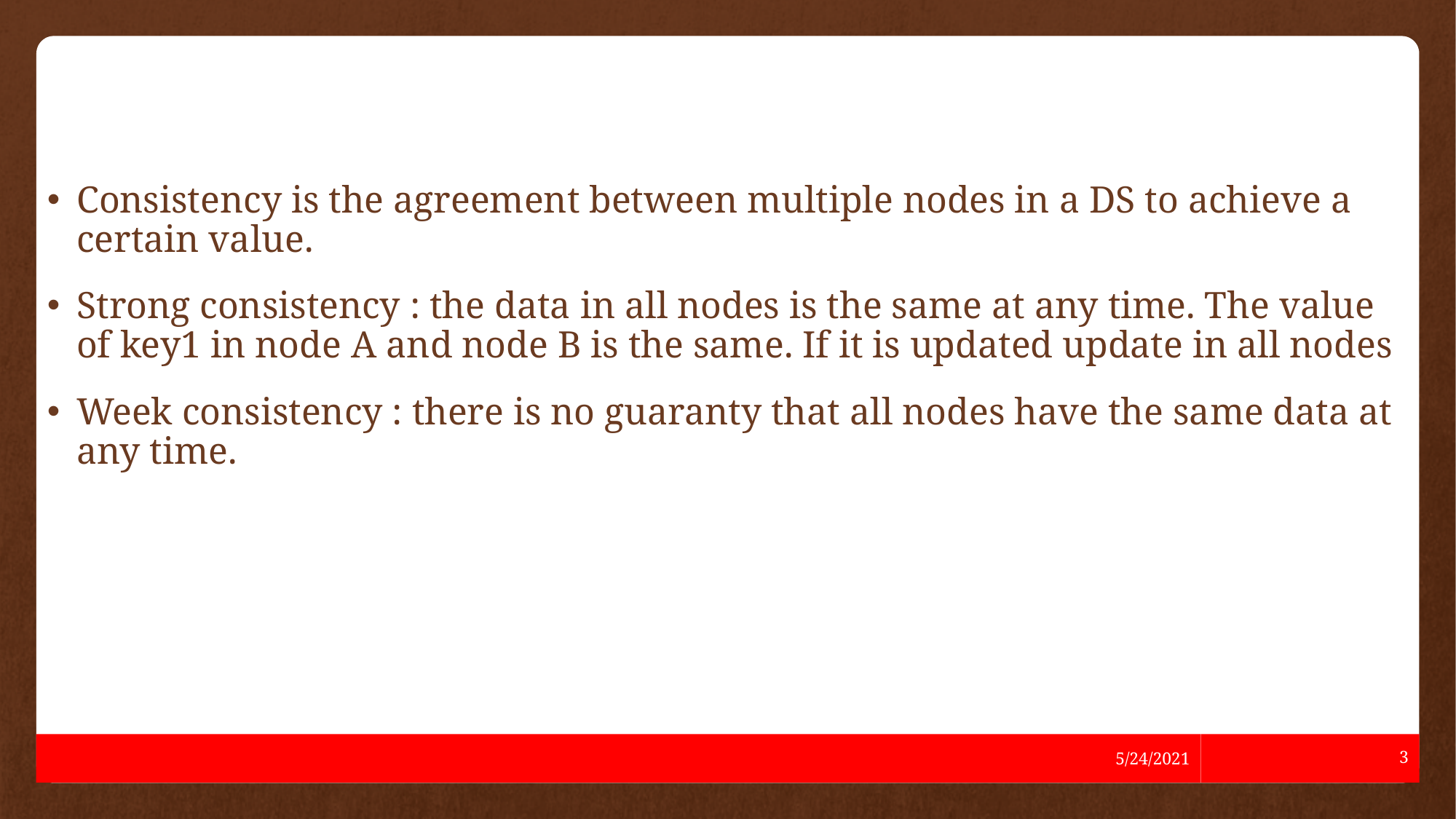

#
Consistency is the agreement between multiple nodes in a DS to achieve a certain value.
Strong consistency : the data in all nodes is the same at any time. The value of key1 in node A and node B is the same. If it is updated update in all nodes
Week consistency : there is no guaranty that all nodes have the same data at any time.

5/24/2021
3